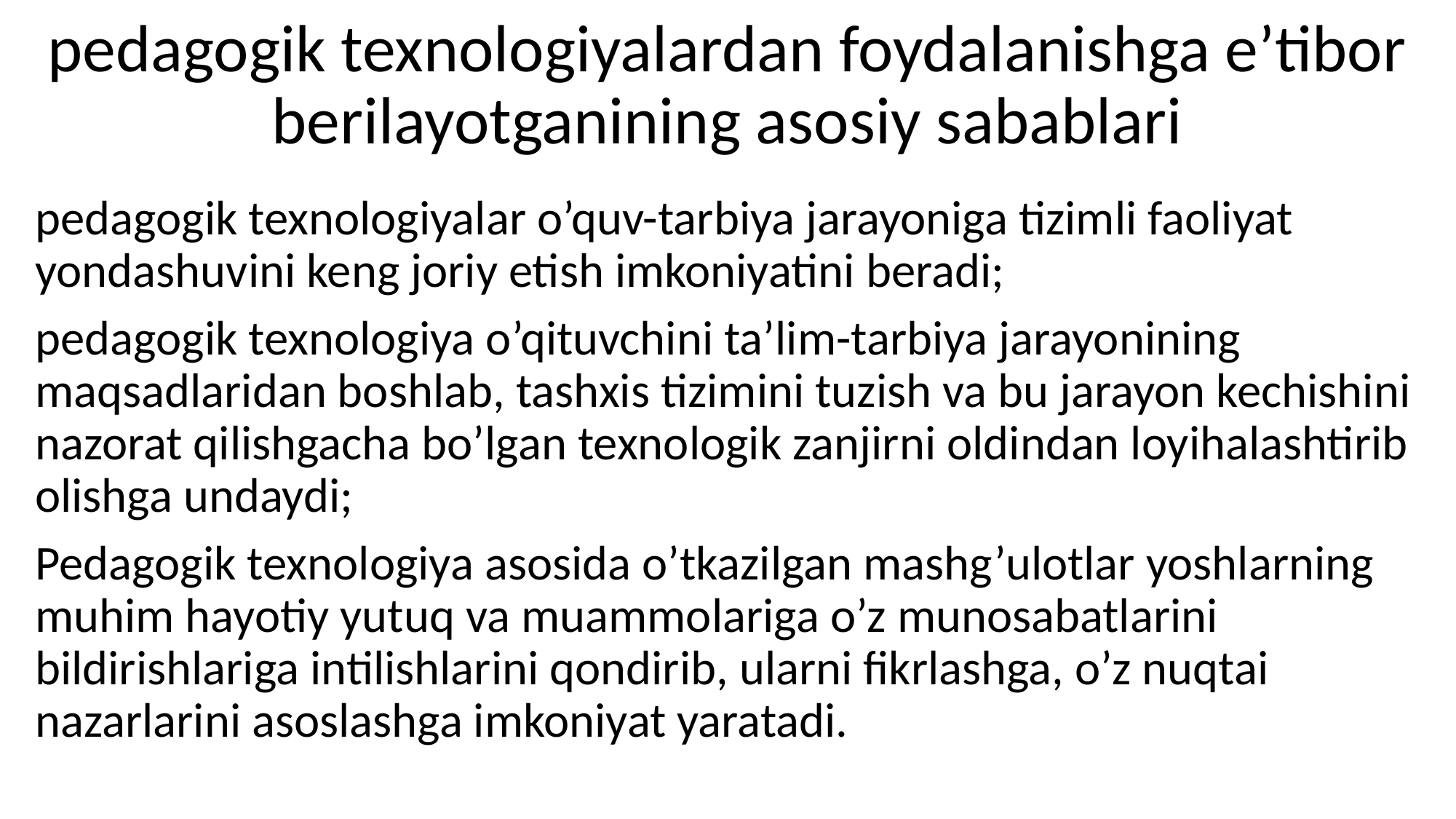

# pedagogik texnologiyalardan foydalanishga e’tibor berilayotganining asosiy sabablari
pedagogik texnologiyalar o’quv-tarbiya jarayoniga tizimli faoliyat yondashuvini keng joriy etish imkoniyatini beradi;
pedagogik texnologiya o’qituvchini ta’lim-tarbiya jarayonining maqsadlaridan boshlab, tashxis tizimini tuzish va bu jarayon kechishini nazorat qilishgacha bo’lgan texnologik zanjirni oldindan loyihalashtirib olishga undaydi;
Pedagogik texnologiya asosida o’tkazilgan mashg’ulotlar yoshlarning muhim hayotiy yutuq va muammolariga o’z munosabatlarini bildirishlariga intilishlarini qondirib, ularni fikrlashga, o’z nuqtai nazarlarini asoslashga imkoniyat yaratadi.